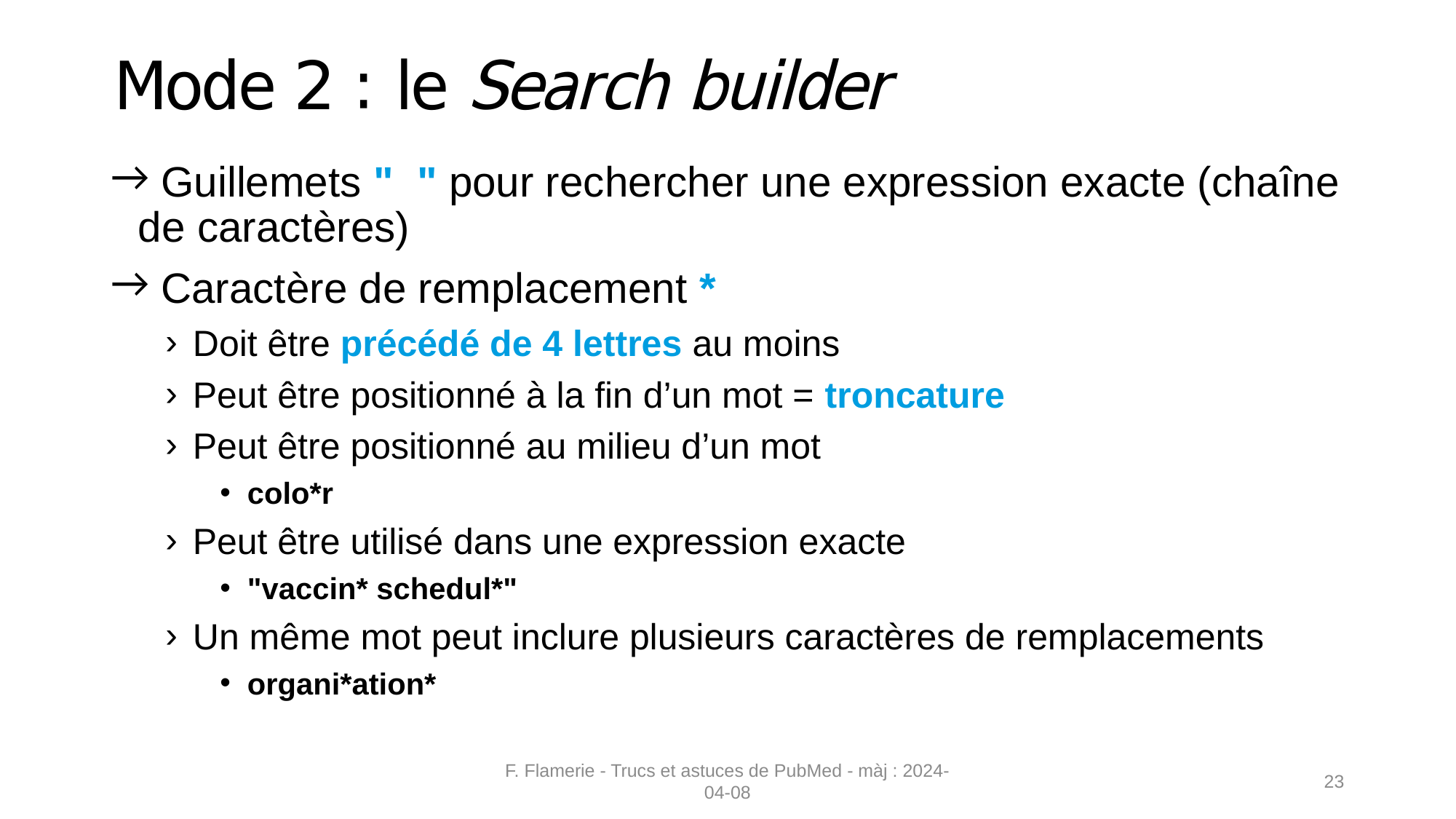

# Mode 2 : le Search builder
 Guillemets "  " pour rechercher une expression exacte (chaîne de caractères)
 Caractère de remplacement *
Doit être précédé de 4 lettres au moins
Peut être positionné à la fin d’un mot = troncature
Peut être positionné au milieu d’un mot
colo*r
Peut être utilisé dans une expression exacte
"vaccin* schedul*"
Un même mot peut inclure plusieurs caractères de remplacements
organi*ation*

F. Flamerie - Trucs et astuces de PubMed - màj : 2024-04-08
23